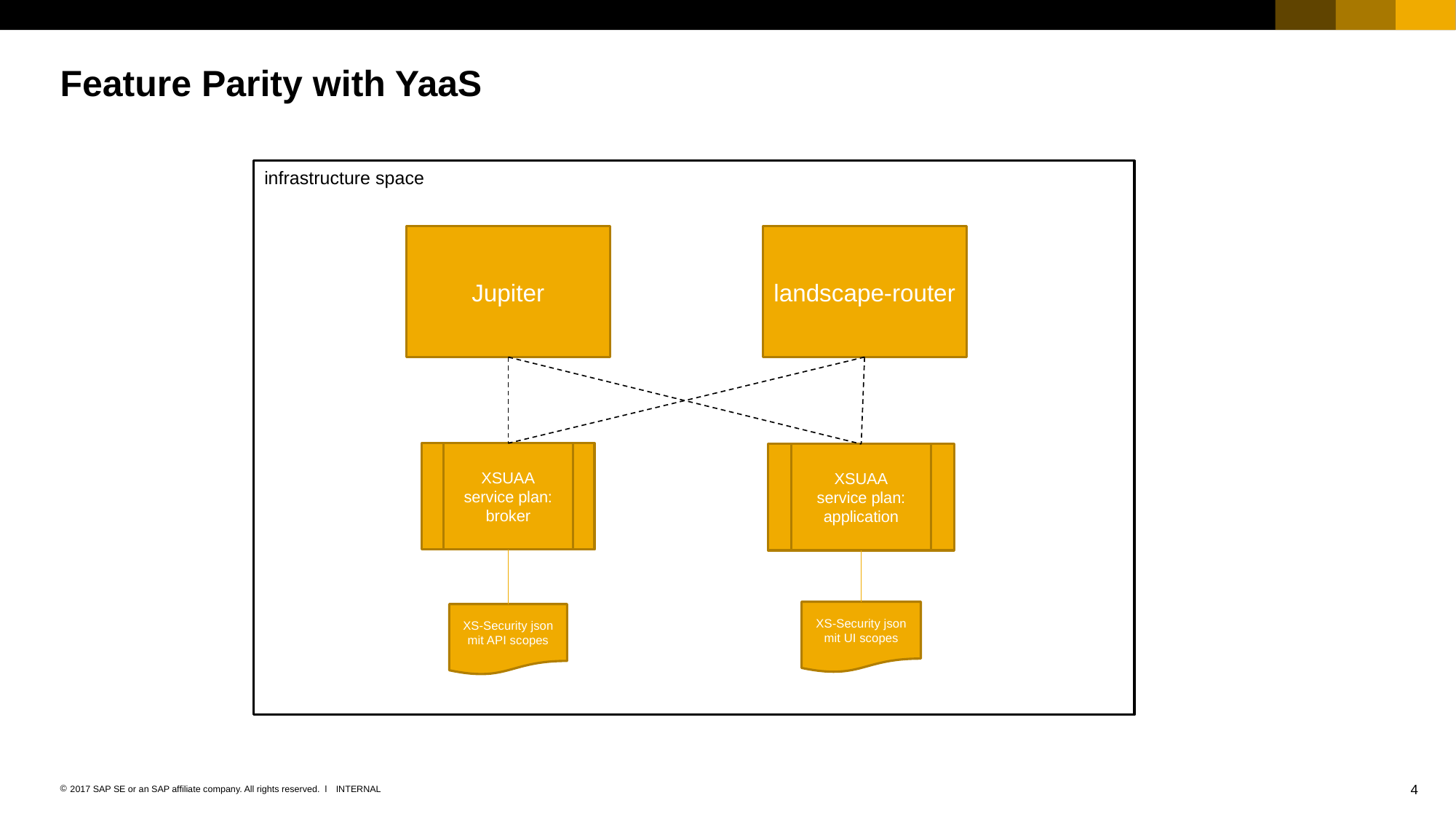

# Feature Parity with YaaS
infrastructure space
Jupiter
landscape-router
XSUAA
service plan: broker
XSUAA
service plan: application
XS-Security json mit UI scopes
XS-Security json mit API scopes